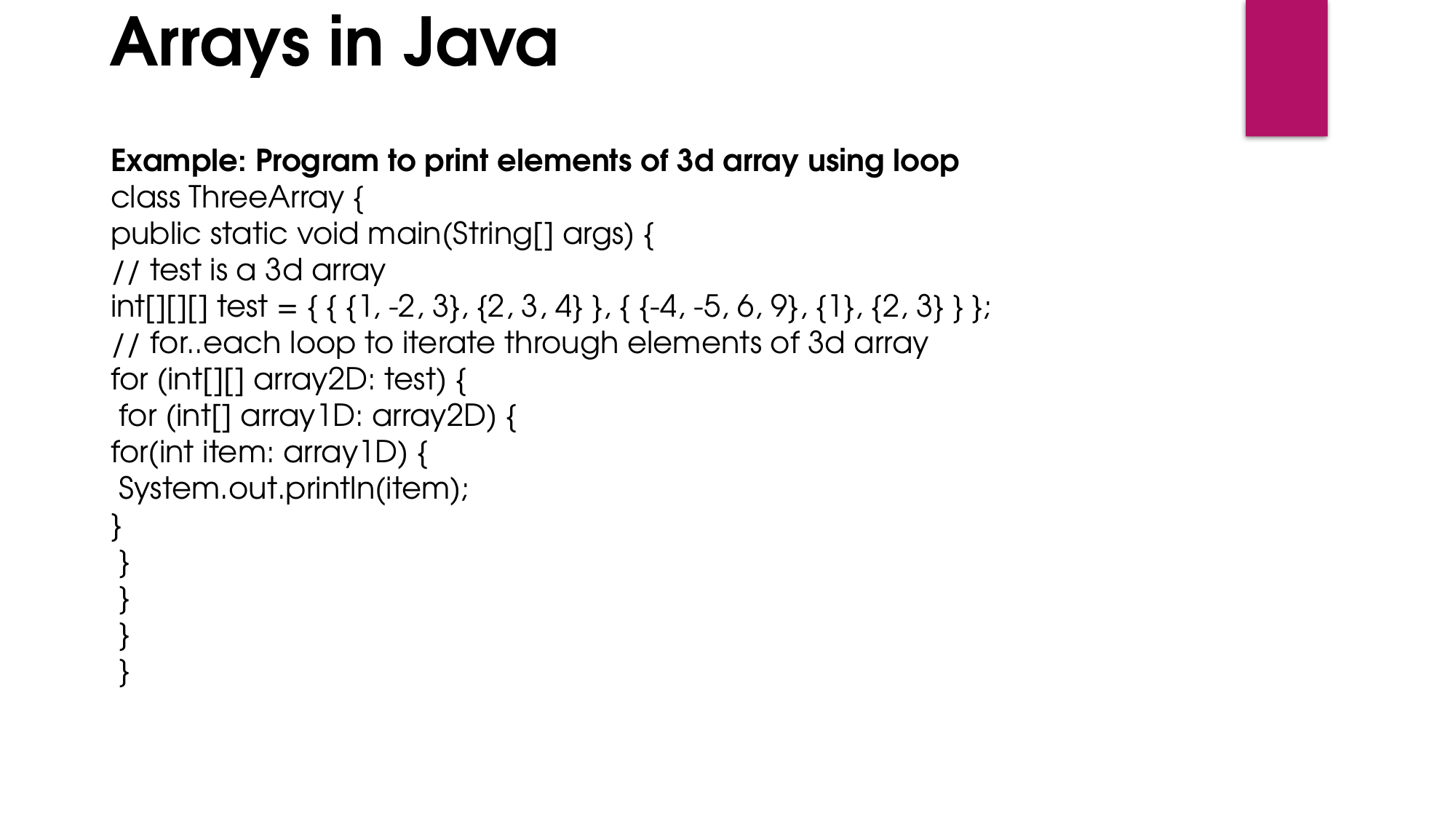

Arrays in Java

Example: Program to print elements of 3d array using loop
class ThreeArray {
public static void main(String[] args) {
// test is a 3d array
int[][][] test = { { {1, -2, 3}, {2, 3, 4} }, { {-4, -5, 6, 9}, {1}, {2, 3} } };
// for..each loop to iterate through elements of 3d array
for (int[][] array2D: test) {
 for (int[] array1D: array2D) {
for(int item: array1D) {
 System.out.println(item);
}
 }
 }
 }
 }